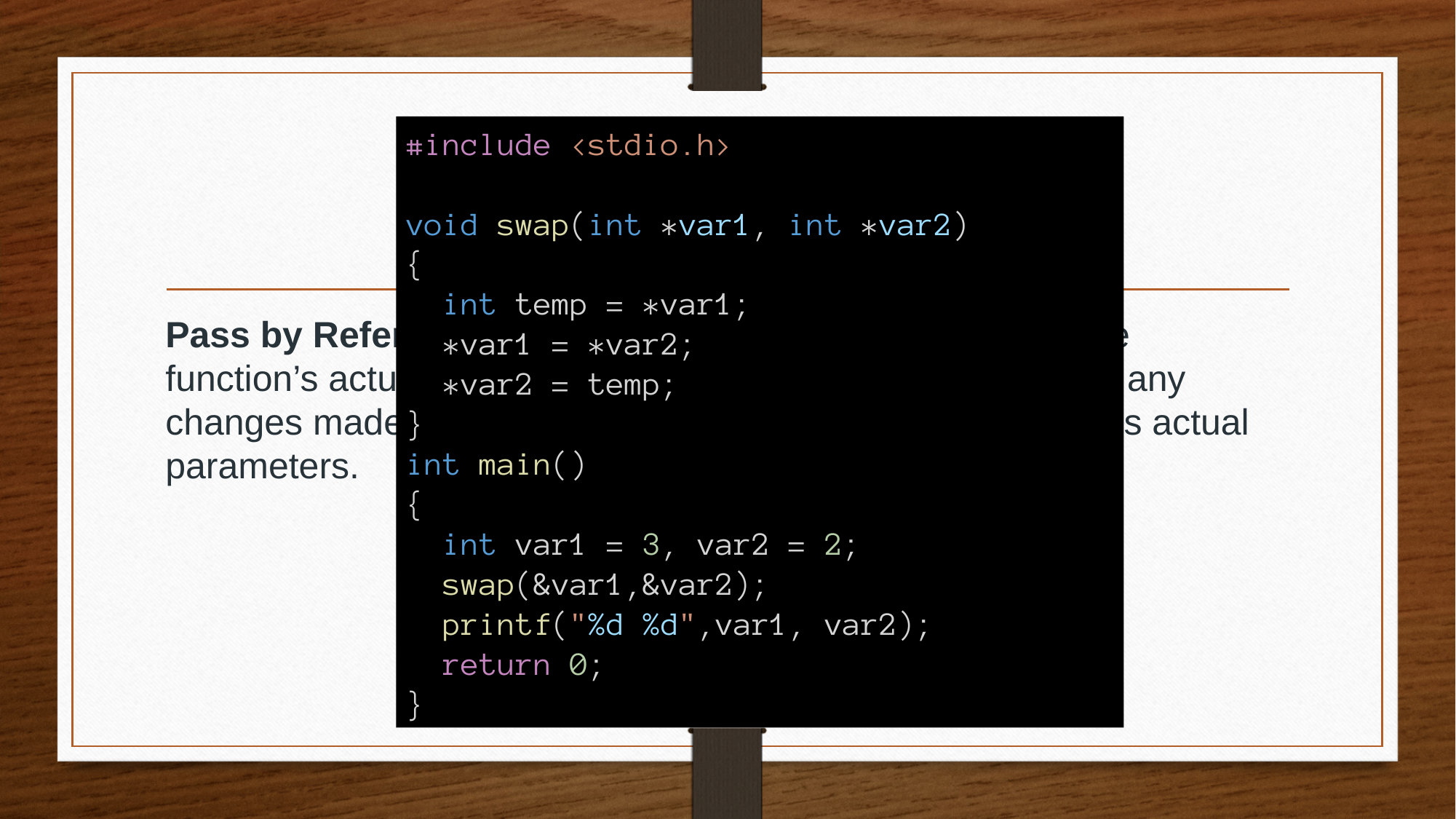

#include <stdio.h>

void swap(int *var1, int *var2)
{
  int temp = *var1;
  *var1 = *var2;
  *var2 = temp;
}
int main()
{
  int var1 = 3, var2 = 2;
  swap(&var1,&var2);
  printf("%d %d",var1, var2);
  return 0;
}
# Pass by Reference
Pass by Reference: The caller’s actual parameters and the function’s actual parameters refer to the same locations, so any changes made inside the function are reflected in the caller’s actual parameters.